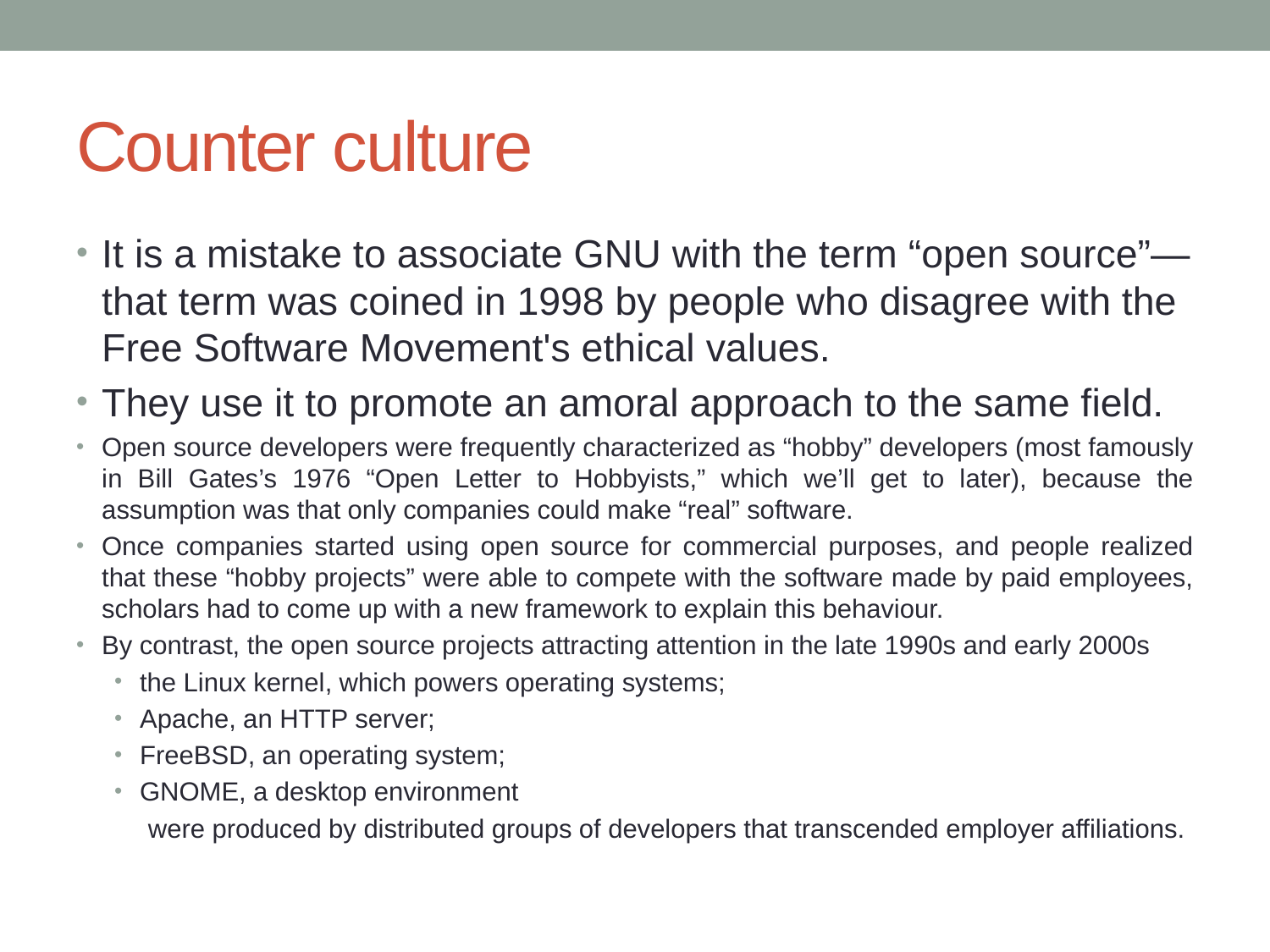

# Counter culture
It is a mistake to associate GNU with the term “open source”—that term was coined in 1998 by people who disagree with the Free Software Movement's ethical values.
They use it to promote an amoral approach to the same field.
Open source developers were frequently characterized as “hobby” developers (most famously in Bill Gates’s 1976 “Open Letter to Hobbyists,” which we’ll get to later), because the assumption was that only companies could make “real” software.
Once companies started using open source for commercial purposes, and people realized that these “hobby projects” were able to compete with the software made by paid employees, scholars had to come up with a new framework to explain this behaviour.
By contrast, the open source projects attracting attention in the late 1990s and early 2000s
the Linux kernel, which powers operating systems;
Apache, an HTTP server;
FreeBSD, an operating system;
GNOME, a desktop environment
          were produced by distributed groups of developers that transcended employer affiliations.